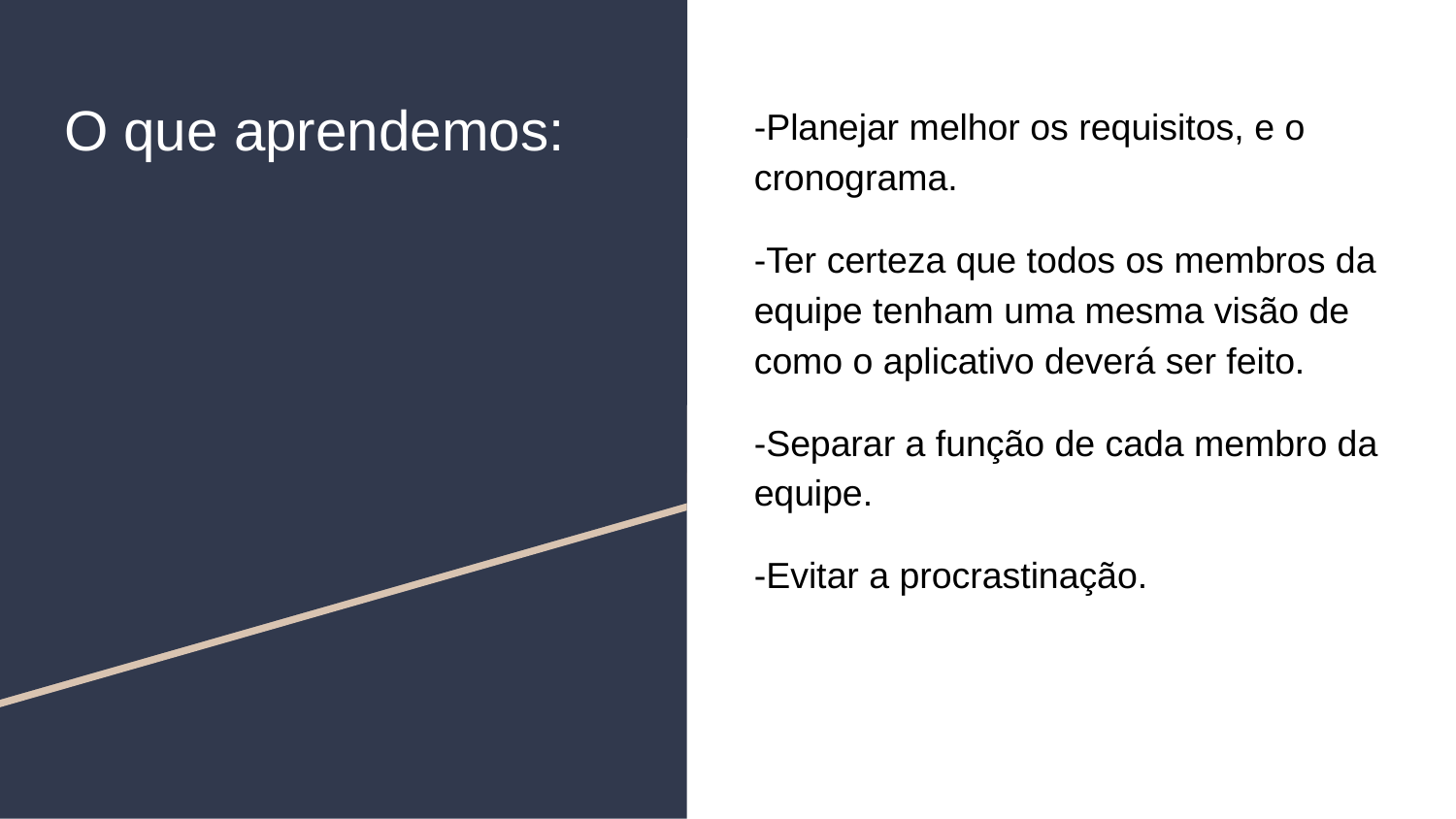

# O que aprendemos:
-Planejar melhor os requisitos, e o cronograma.
-Ter certeza que todos os membros da equipe tenham uma mesma visão de como o aplicativo deverá ser feito.
-Separar a função de cada membro da equipe.
-Evitar a procrastinação.